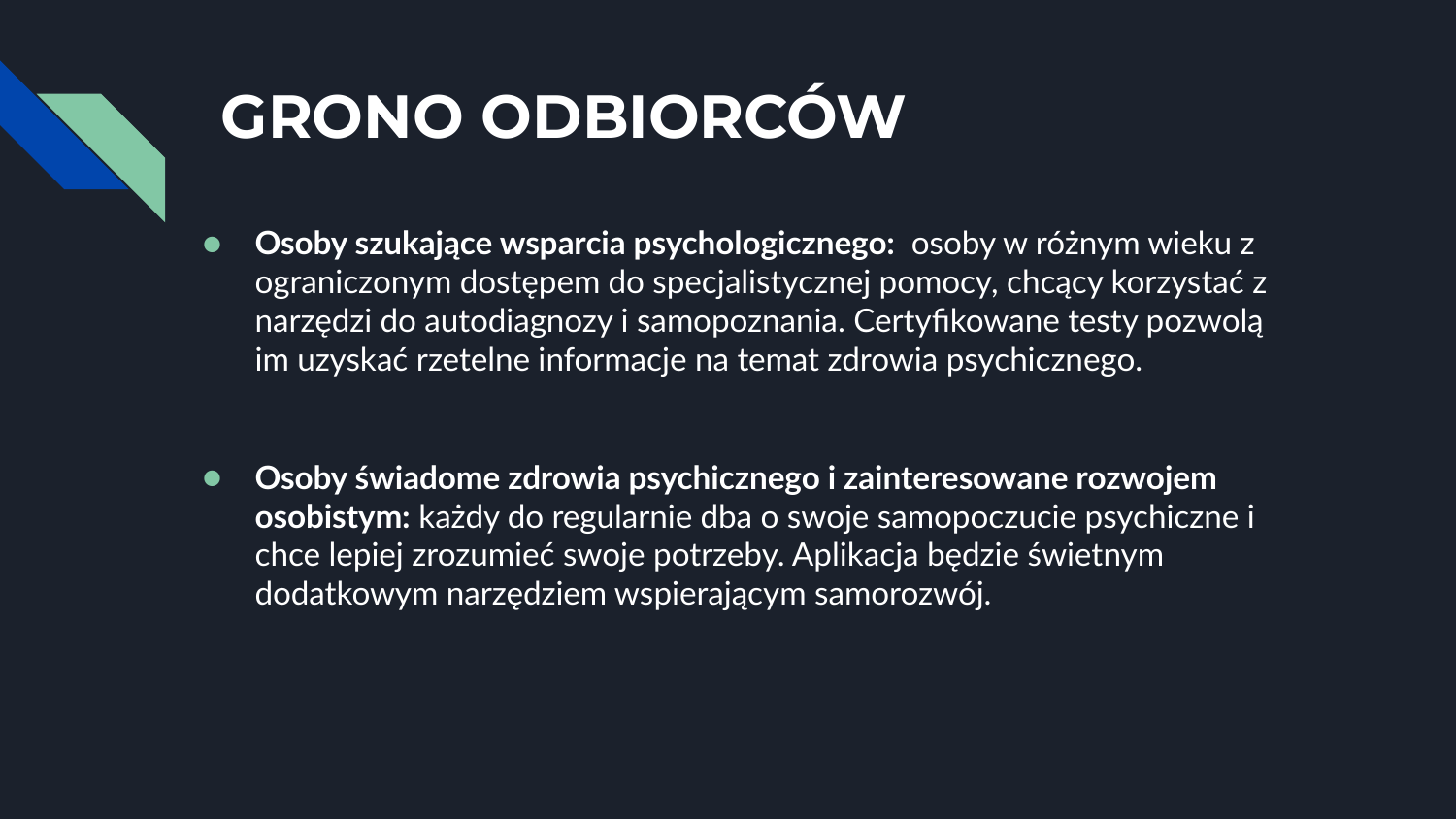

# GRONO ODBIORCÓW
Osoby szukające wsparcia psychologicznego:  osoby w różnym wieku z ograniczonym dostępem do specjalistycznej pomocy, chcący korzystać z narzędzi do autodiagnozy i samopoznania. Certyfikowane testy pozwolą im uzyskać rzetelne informacje na temat zdrowia psychicznego.

Osoby świadome zdrowia psychicznego i zainteresowane rozwojem osobistym: każdy do regularnie dba o swoje samopoczucie psychiczne i chce lepiej zrozumieć swoje potrzeby. Aplikacja będzie świetnym dodatkowym narzędziem wspierającym samorozwój.